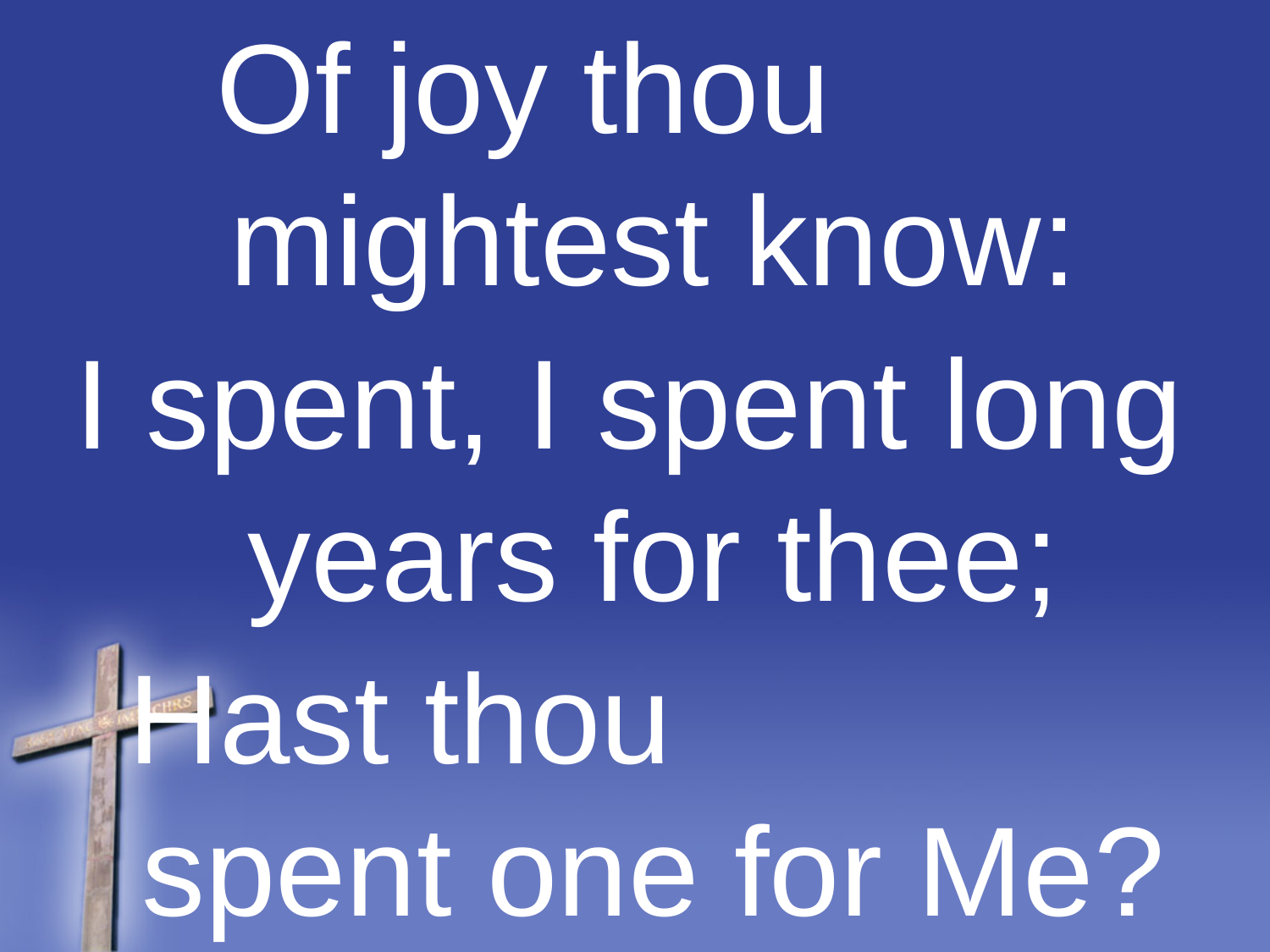

Of joy thou       mightest know:
I spent, I spent long years for thee;
Hast thou              spent one for Me?